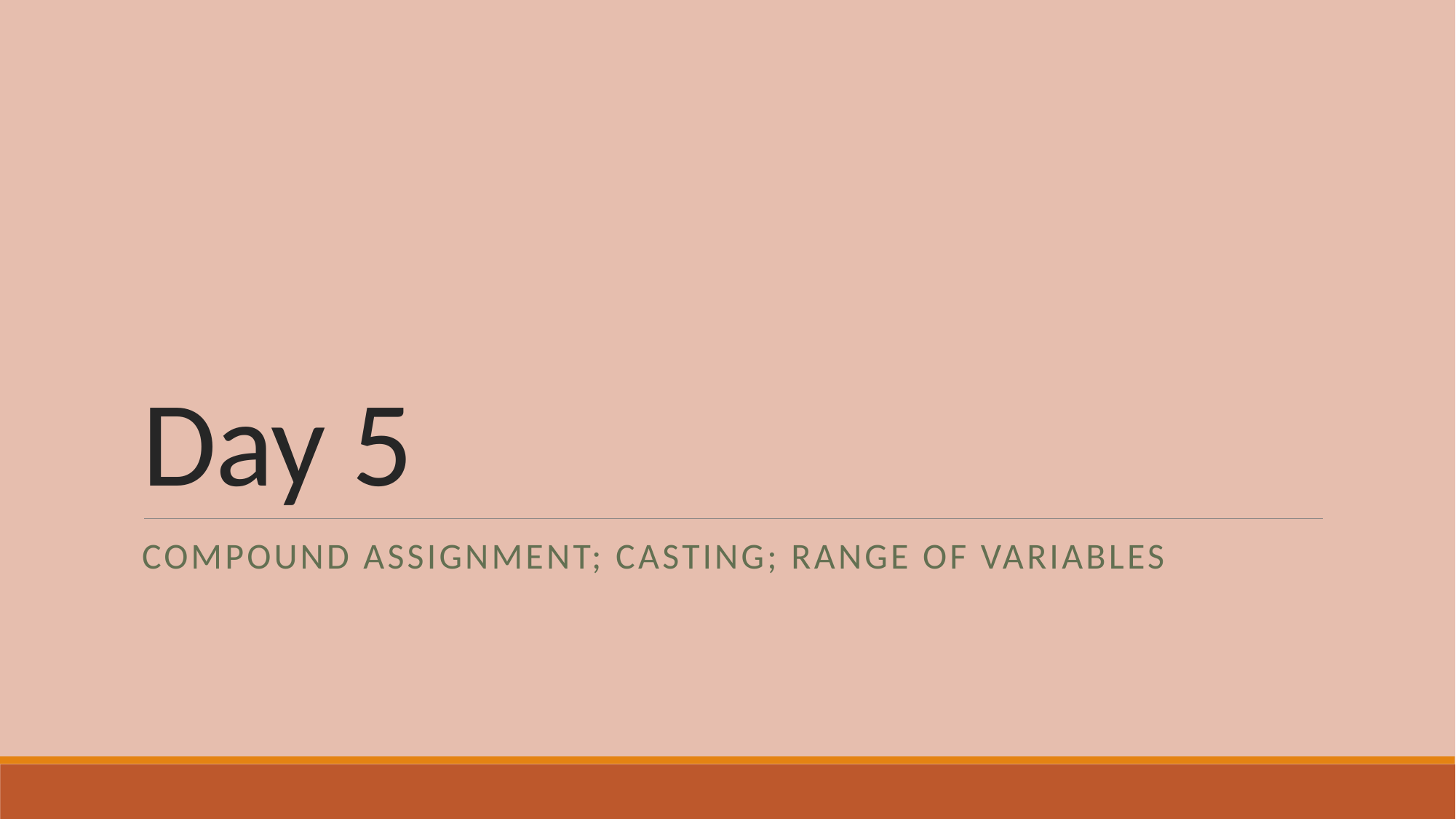

# Day 5
Compound Assignment; casting; range of variables